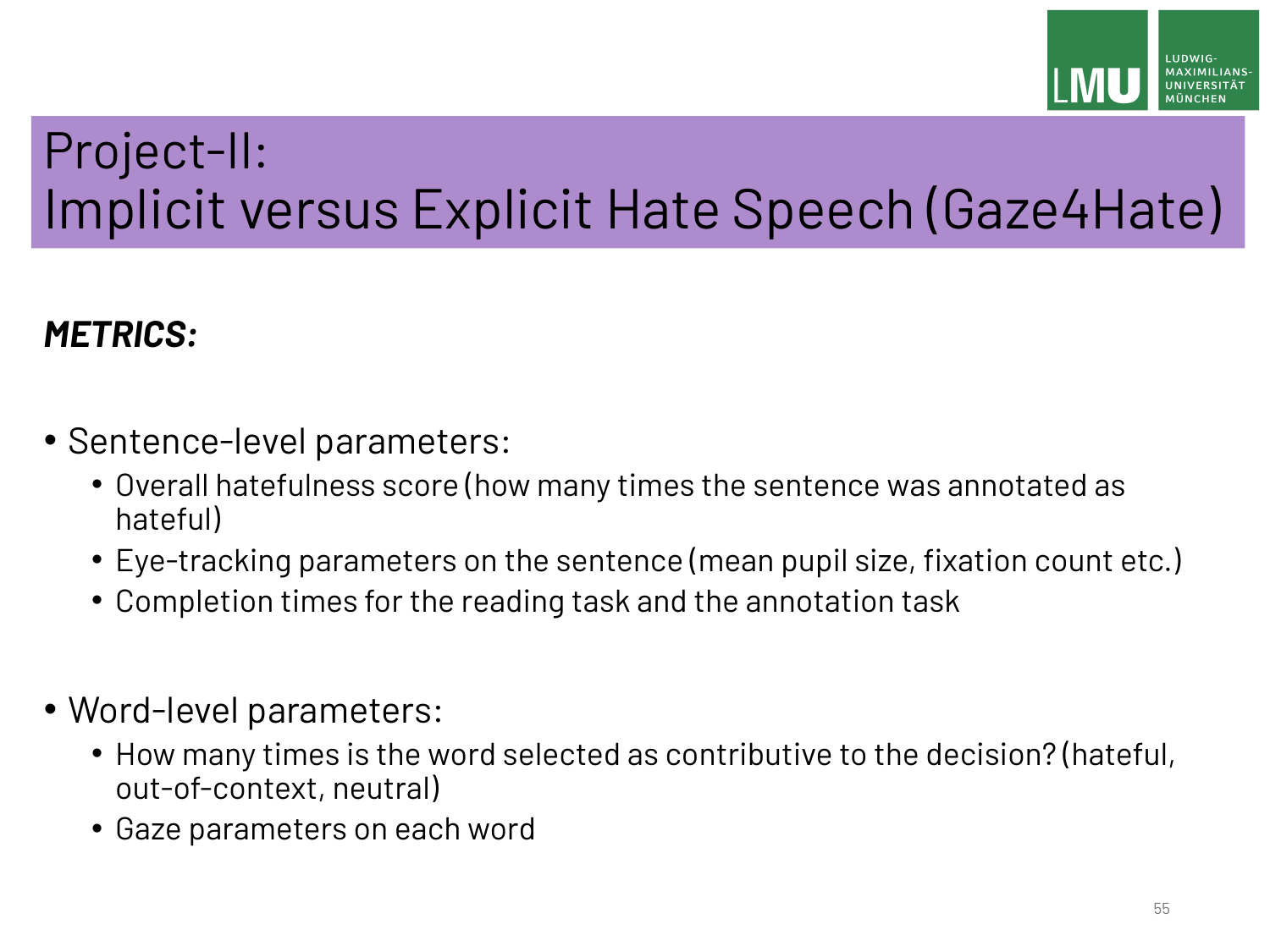

Project-II:
Implicit versus Explicit Hate Speech (Gaze4Hate)
METRICS:

Sentence-level parameters:
Overall hatefulness score (how many times the sentence was annotated as hateful)
Eye-tracking parameters on the sentence (mean pupil size, fixation count etc.)
Completion times for the reading task and the annotation task

Word-level parameters:
How many times is the word selected as contributive to the decision? (hateful, out-of-context, neutral)
Gaze parameters on each word

55